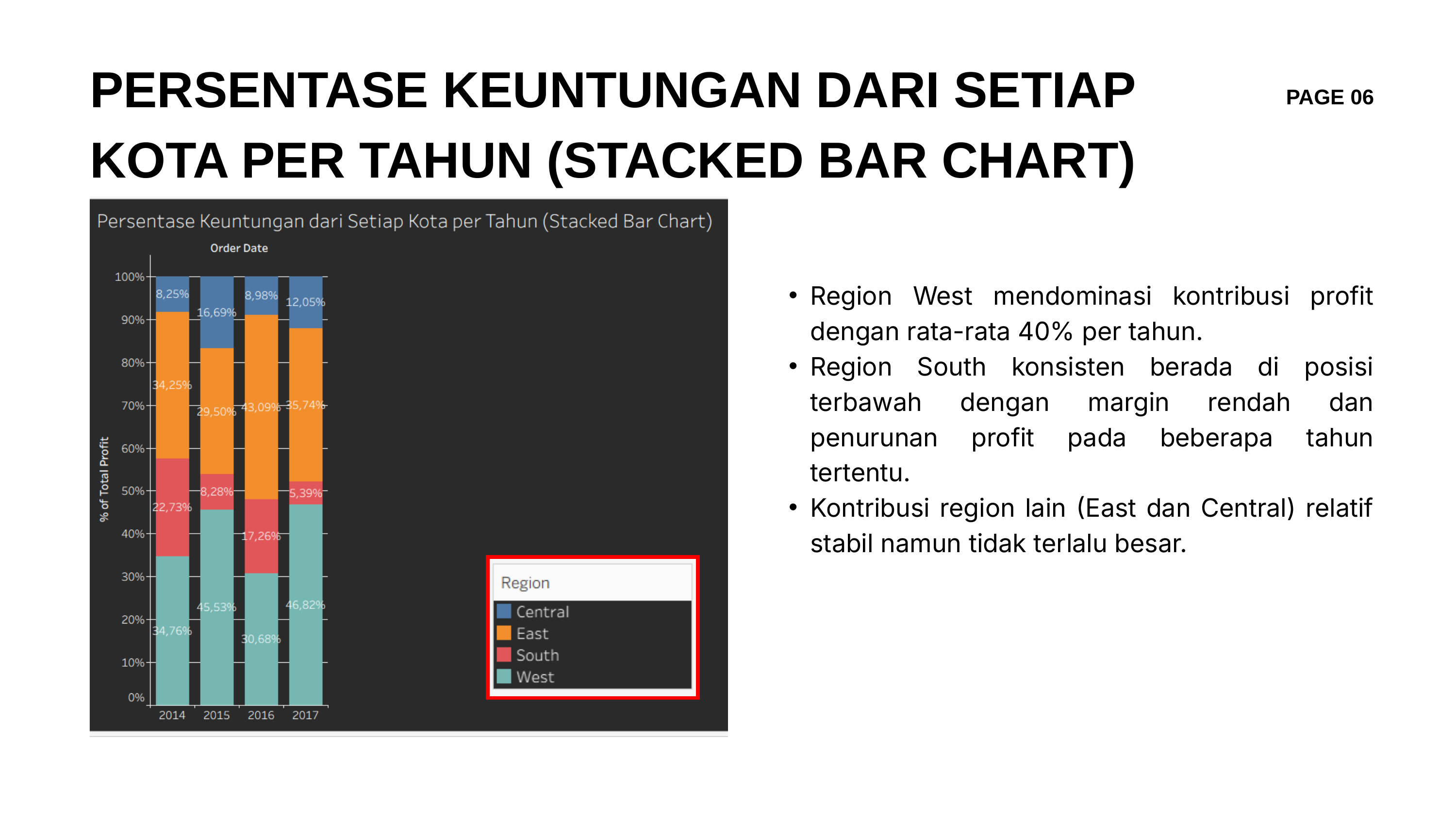

PERSENTASE KEUNTUNGAN DARI SETIAP KOTA PER TAHUN (STACKED BAR CHART)

PAGE 06

Region West mendominasi kontribusi profit dengan rata-rata 40% per tahun.
Region South konsisten berada di posisi terbawah dengan margin rendah dan penurunan profit pada beberapa tahun tertentu.
Kontribusi region lain (East dan Central) relatif stabil namun tidak terlalu besar.